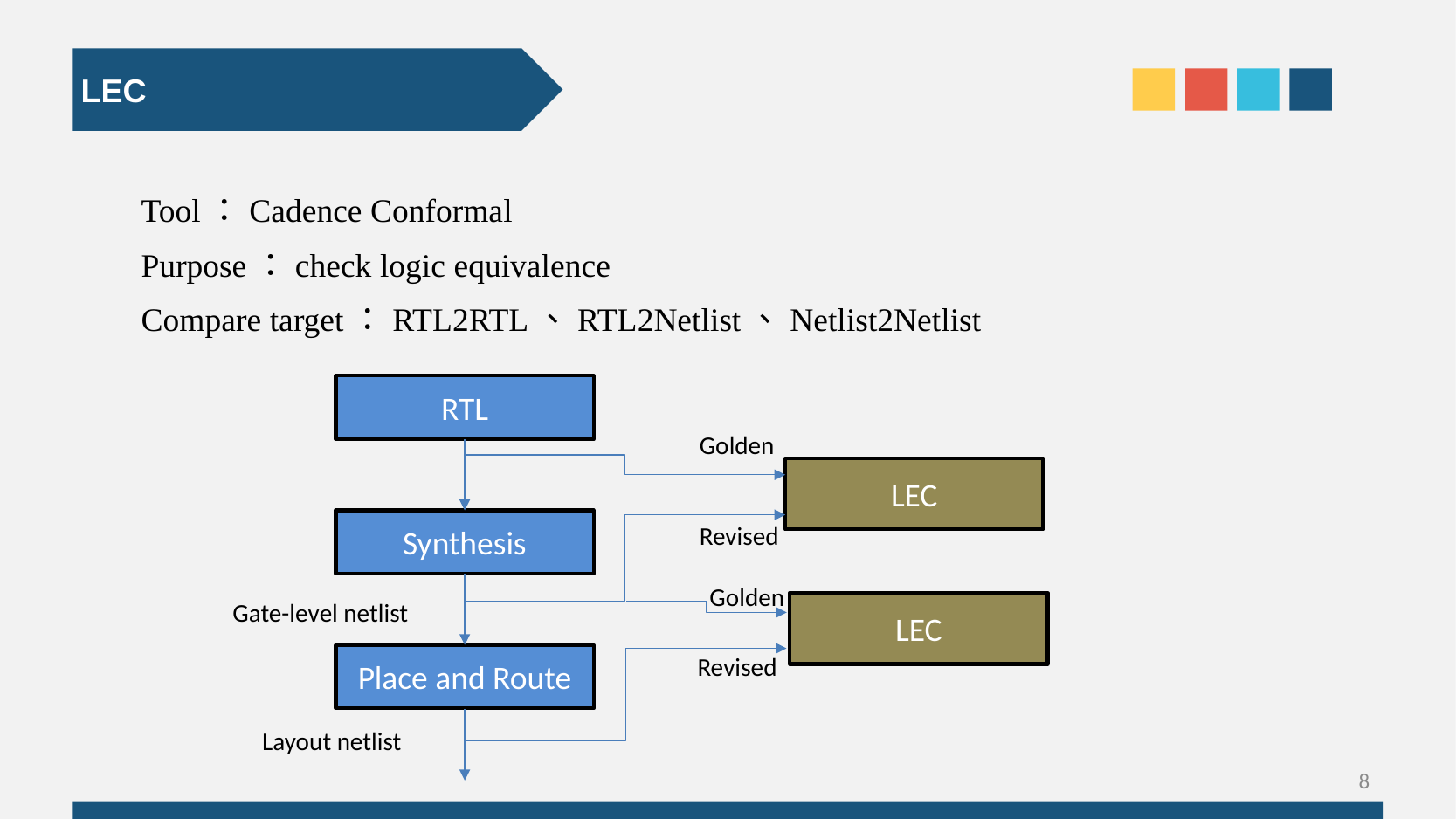

LEC

Tool：Cadence Conformal
Purpose：check logic equivalence
Compare target：RTL2RTL、RTL2Netlist、Netlist2Netlist
RTL
Golden
LEC
Synthesis
Revised
Golden
Gate-level netlist
LEC
Revised
Place and Route
Layout netlist
8